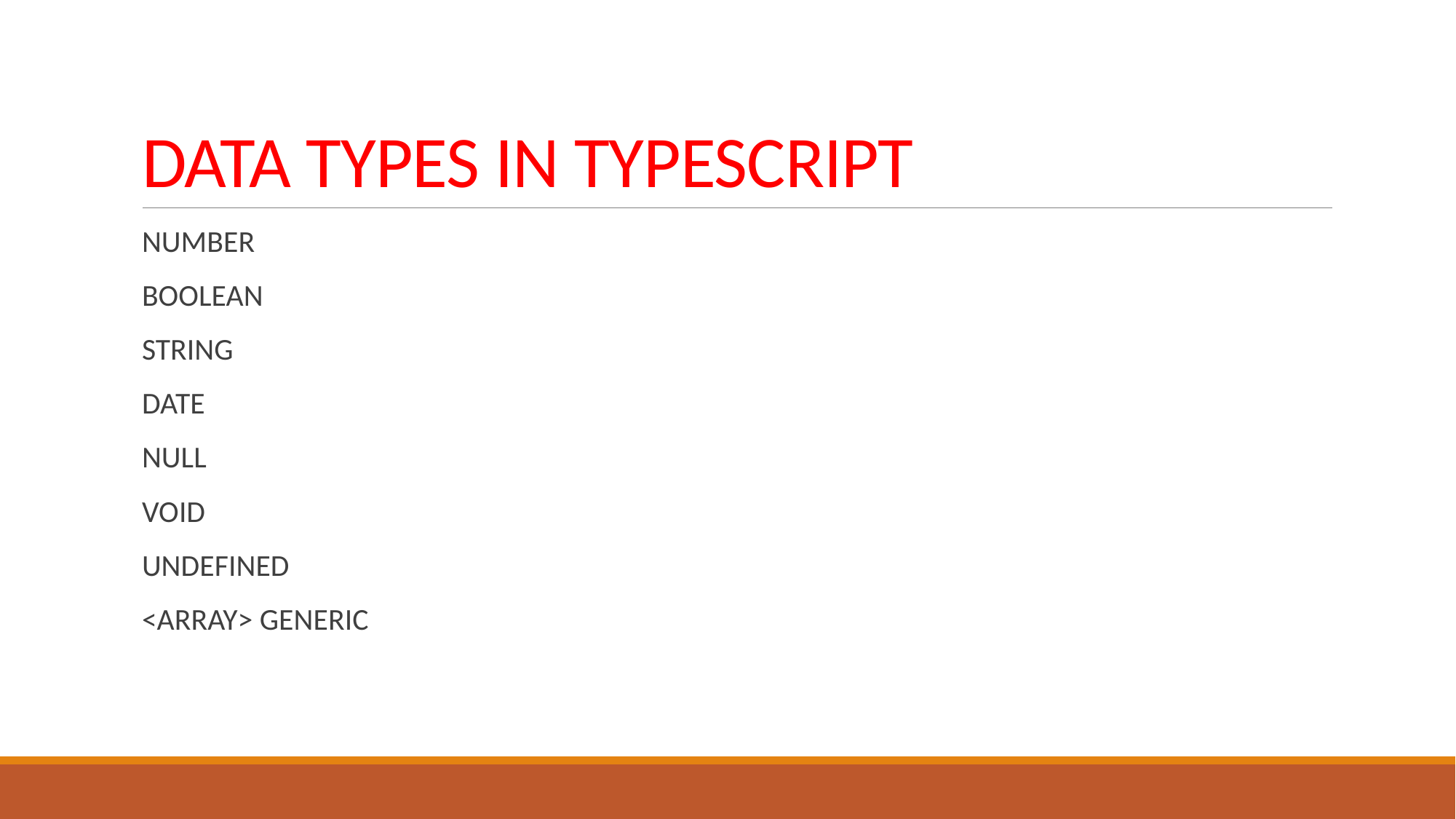

# DATA TYPES IN TYPESCRIPT
NUMBER
BOOLEAN
STRING
DATE
NULL
VOID
UNDEFINED
<ARRAY> GENERIC